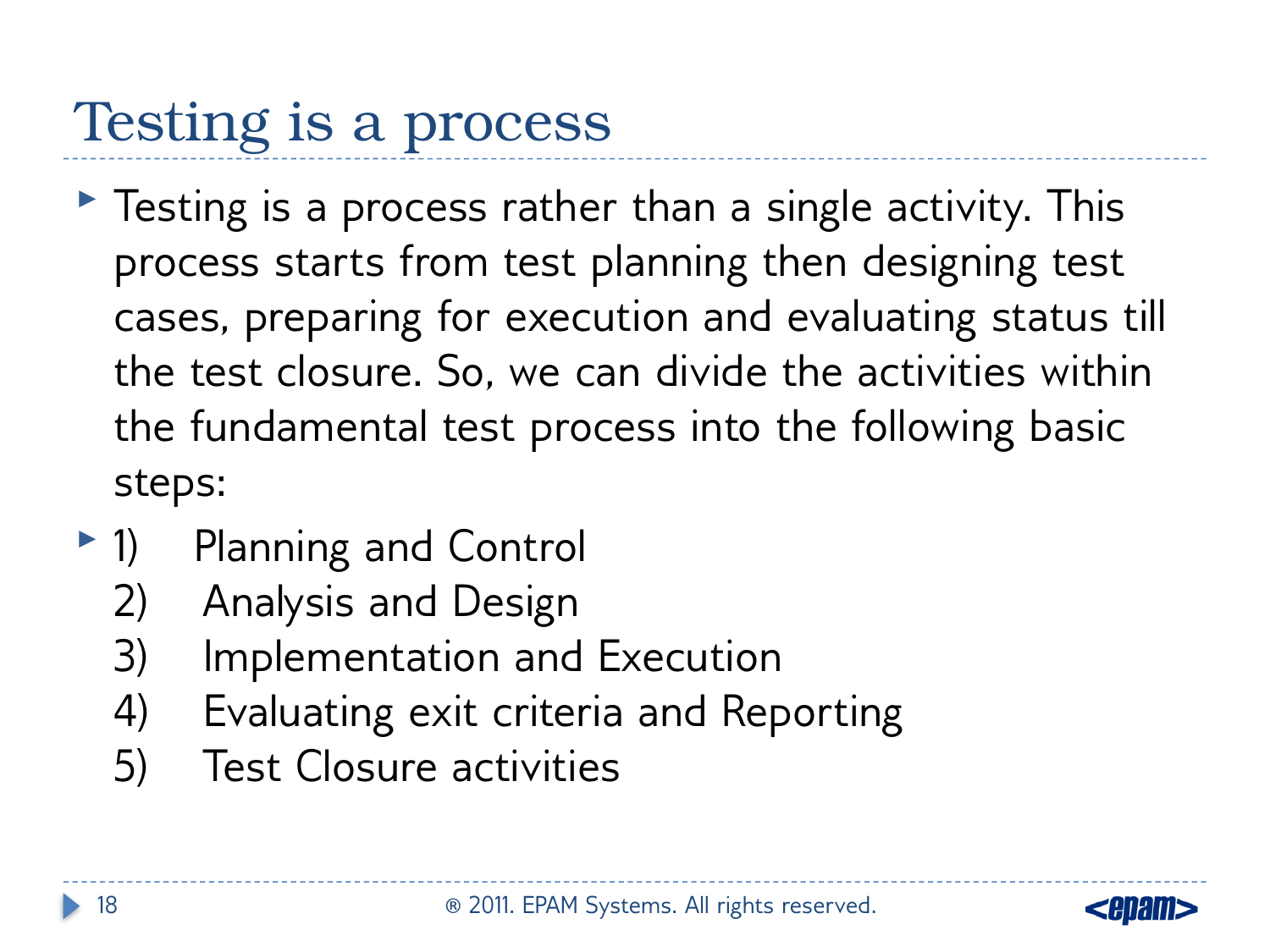

# Testing is a process
Testing is a process rather than a single activity. This process starts from test planning then designing test cases, preparing for execution and evaluating status till the test closure. So, we can divide the activities within the fundamental test process into the following basic steps:
1)    Planning and Control
2)    Analysis and Design
3)    Implementation and Execution
4)    Evaluating exit criteria and Reporting
5)    Test Closure activities

18
® 2011. EPAM Systems. All rights reserved.